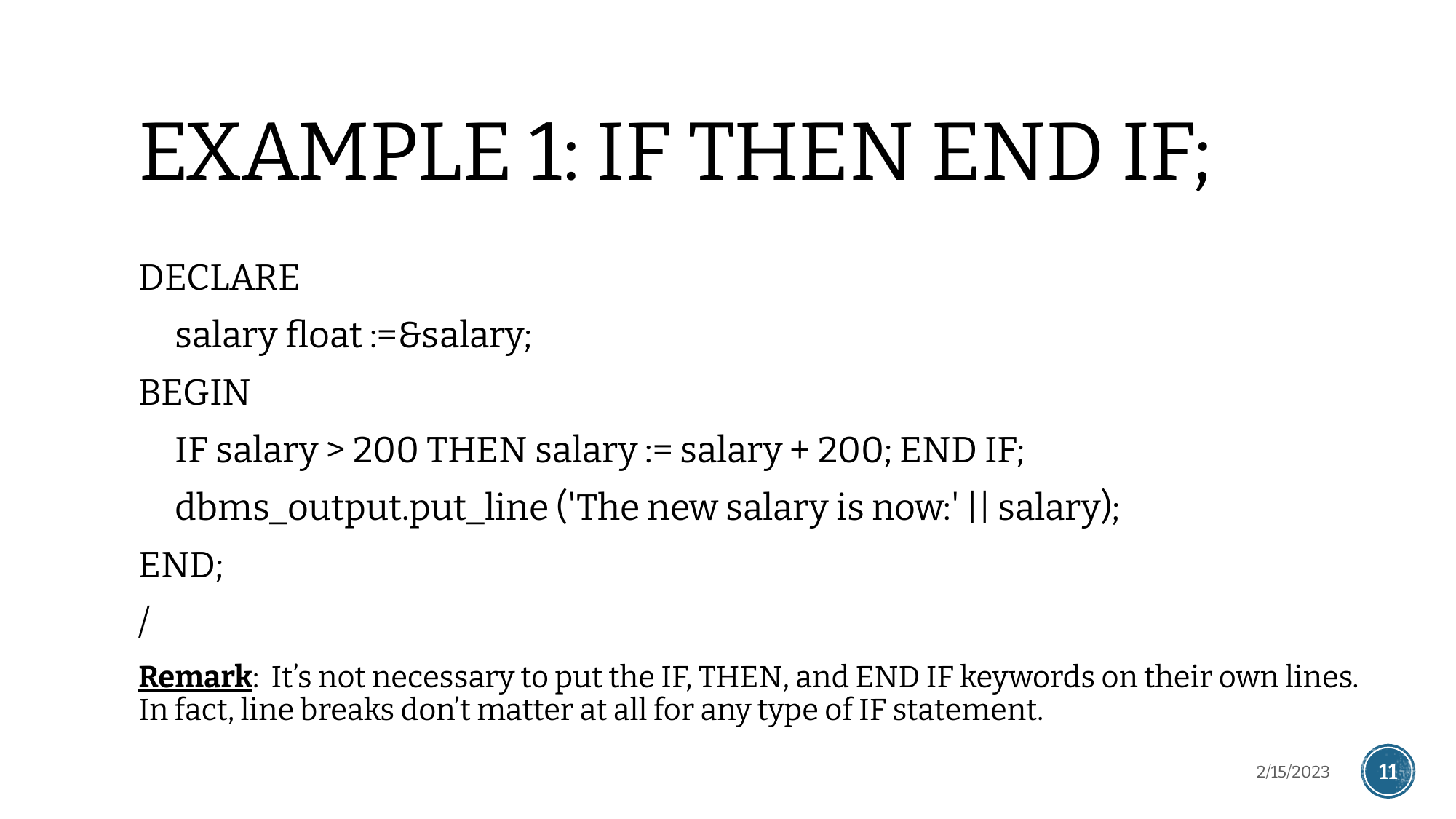

# EXAMPLE 1: IF THEN END IF;
DECLARE
     salary float :=&salary;
BEGIN
     IF salary > 200 THEN salary := salary + 200; END IF;
     dbms_output.put_line ('The new salary is now:' || salary);
END;
/
Remark:  It’s not necessary to put the IF, THEN, and END IF keywords on their own lines. In fact, line breaks don’t matter at all for any type of IF statement.

2/15/2023
11